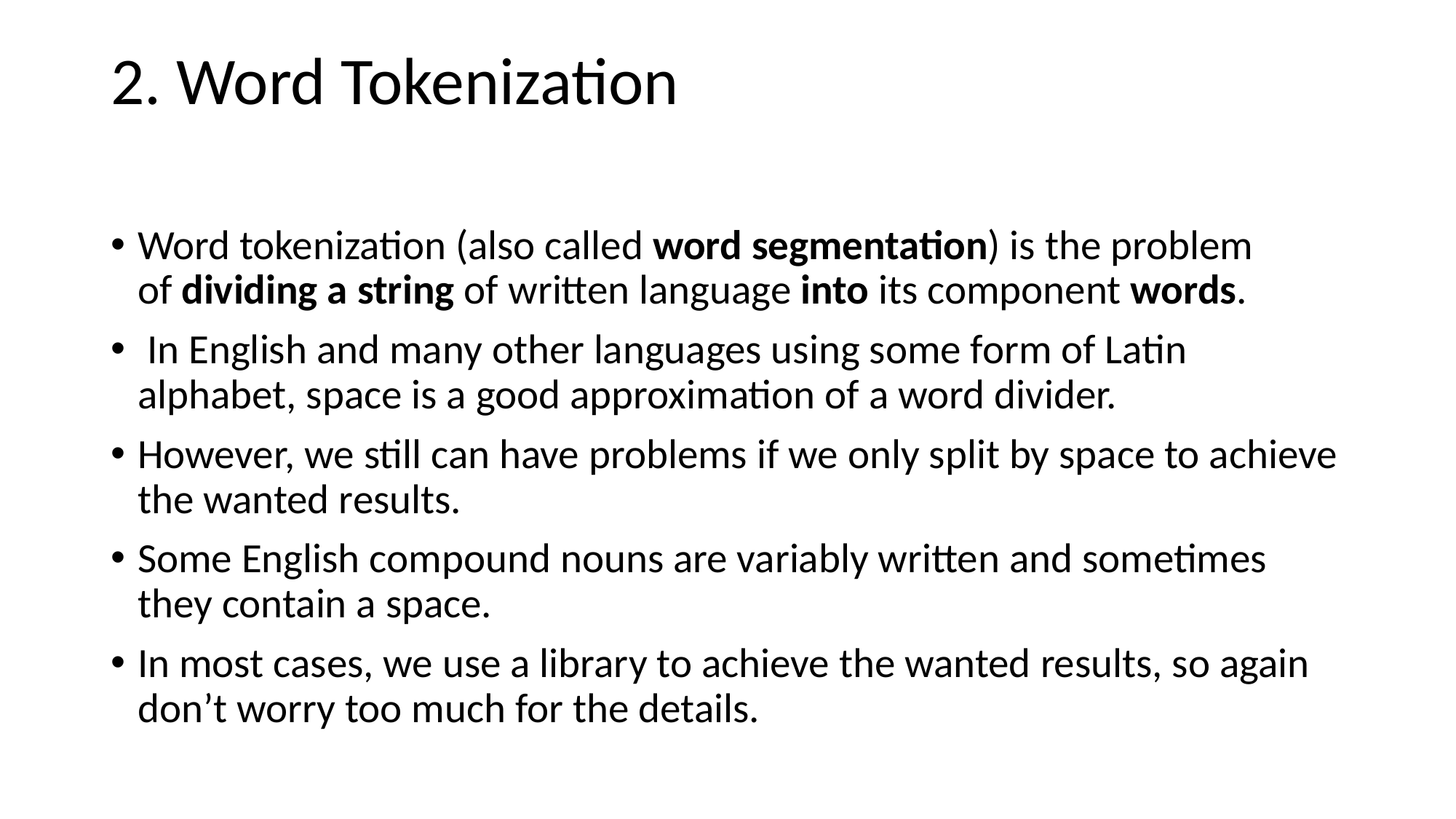

# 2. Word Tokenization
Word tokenization (also called word segmentation) is the problem of dividing a string of written language into its component words.
 In English and many other languages using some form of Latin alphabet, space is a good approximation of a word divider.
However, we still can have problems if we only split by space to achieve the wanted results.
Some English compound nouns are variably written and sometimes they contain a space.
In most cases, we use a library to achieve the wanted results, so again don’t worry too much for the details.